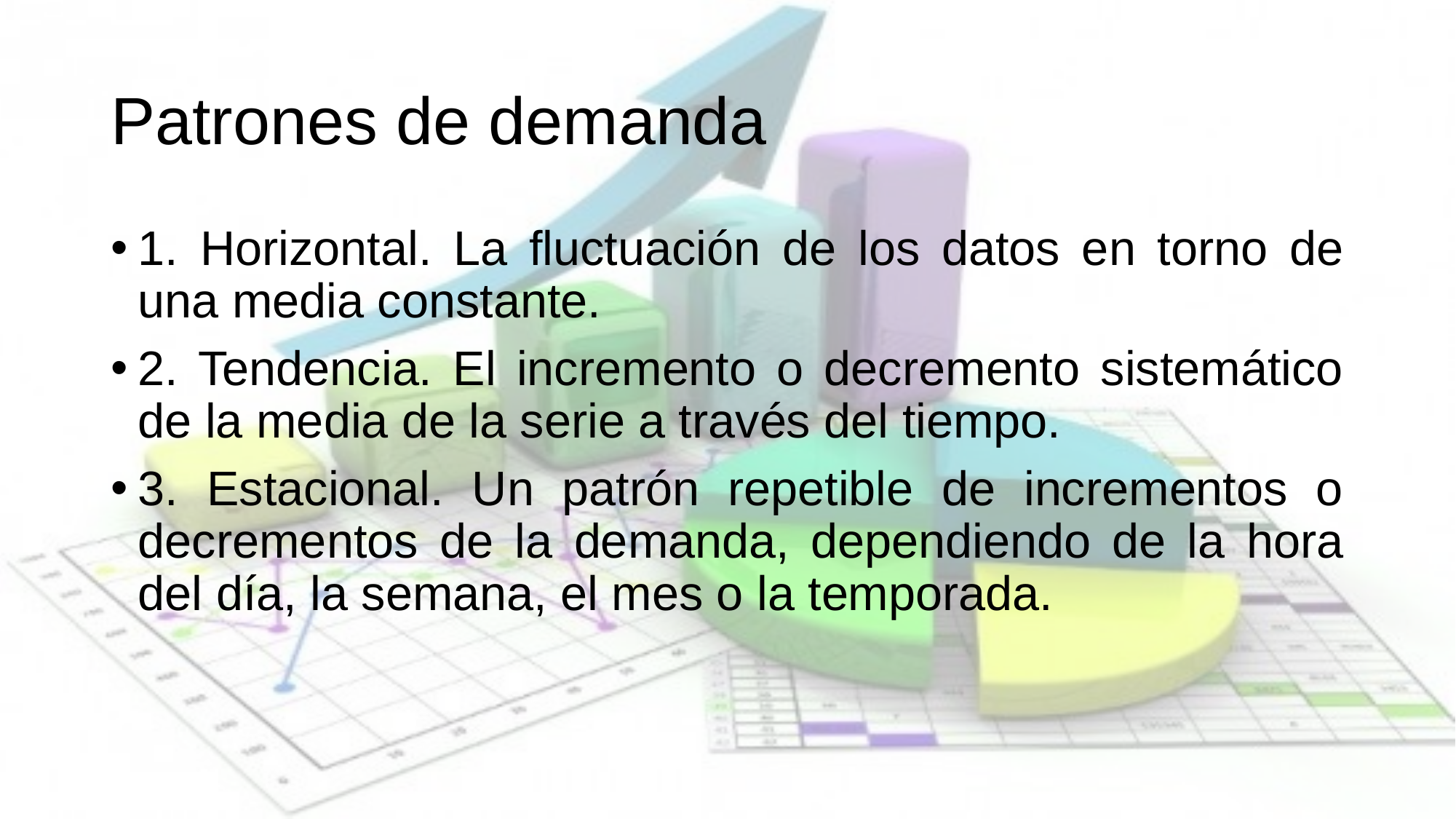

# Patrones de demanda
1. Horizontal. La fluctuación de los datos en torno de una media constante.
2. Tendencia. El incremento o decremento sistemático de la media de la serie a través del tiempo.
3. Estacional. Un patrón repetible de incrementos o decrementos de la demanda, dependiendo de la hora del día, la semana, el mes o la temporada.